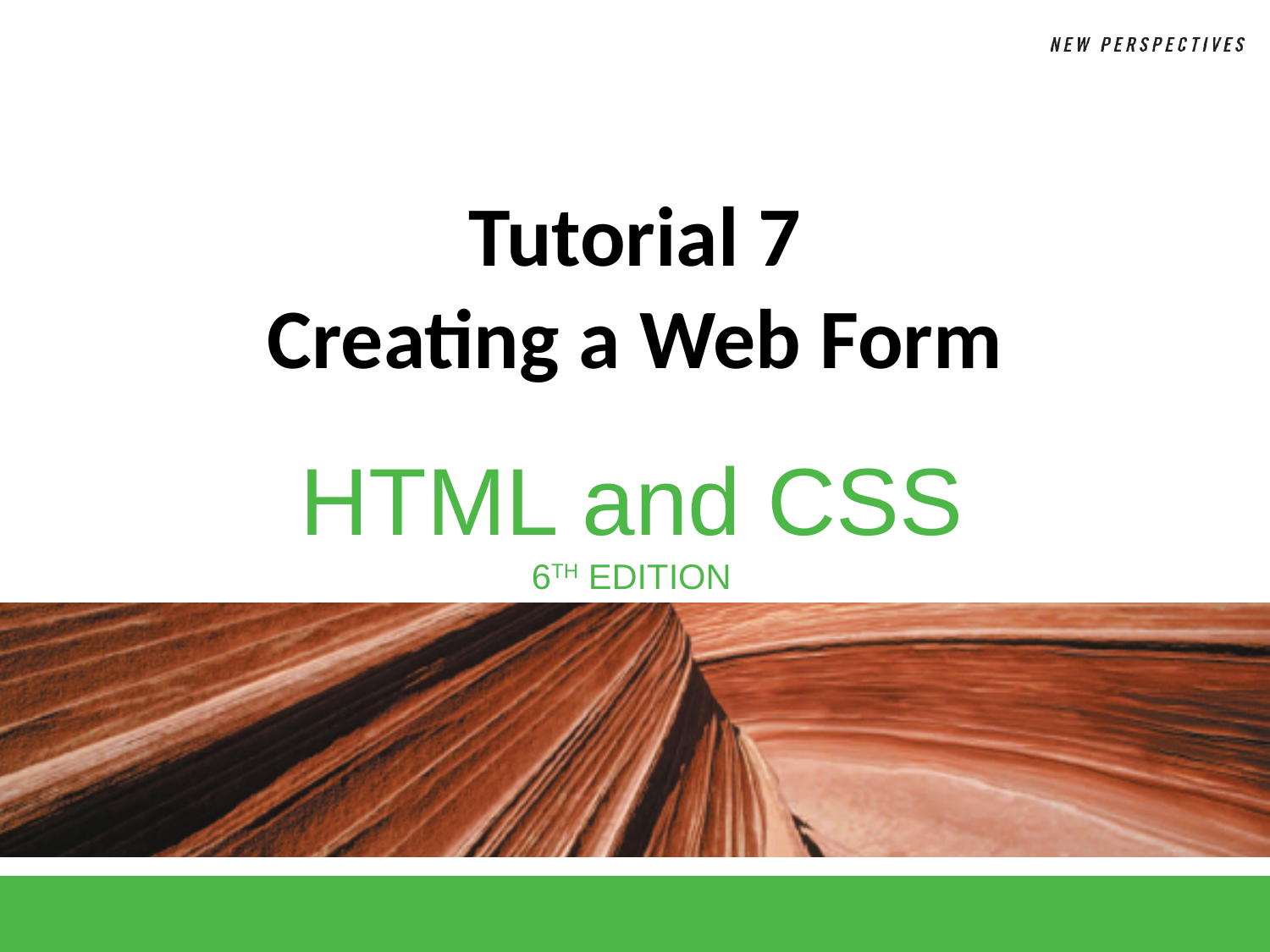

# Tutorial 7 Creating a Web Form